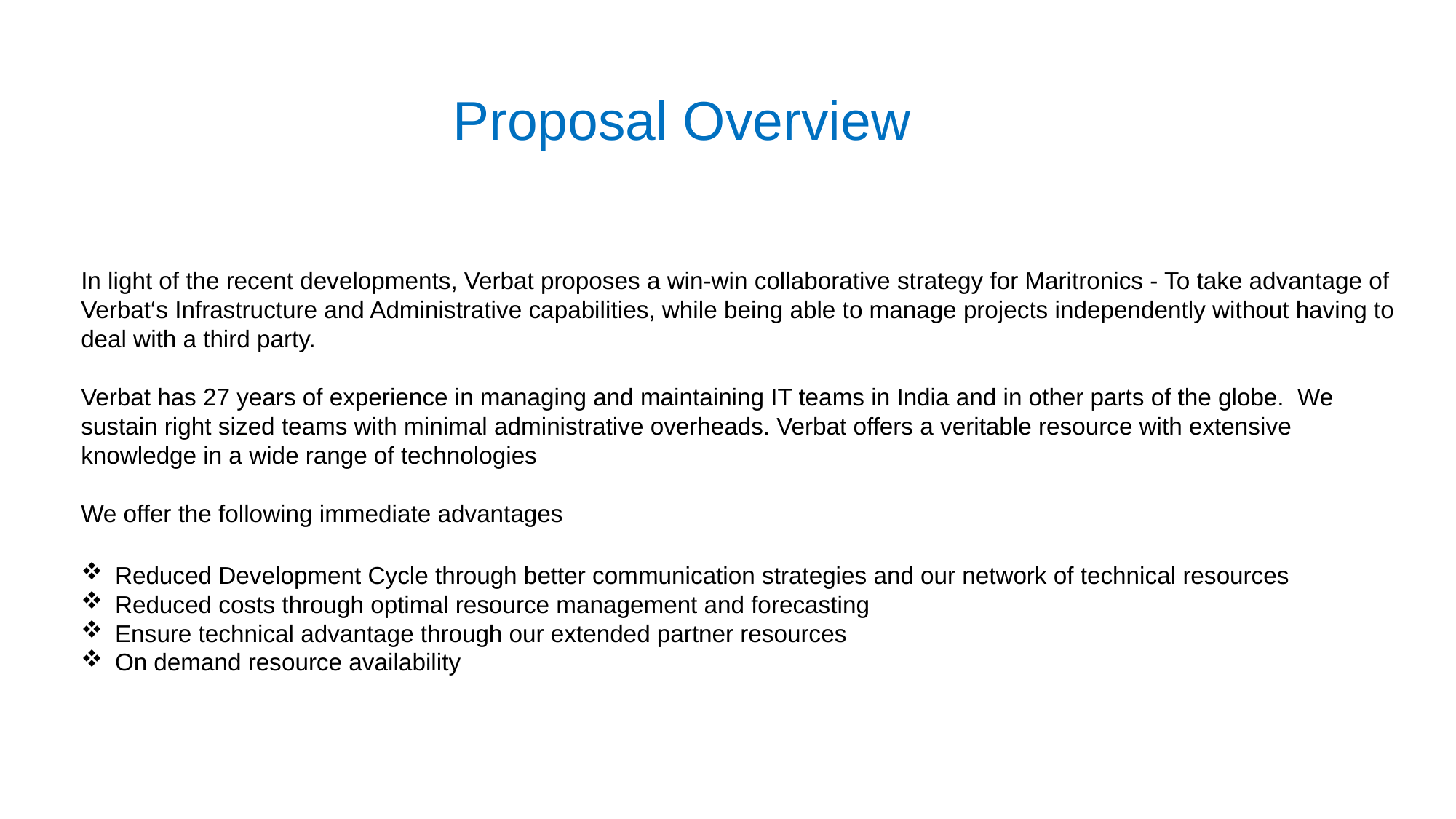

Proposal Overview
In light of the recent developments, Verbat proposes a win-win collaborative strategy for Maritronics - To take advantage of Verbat‘s Infrastructure and Administrative capabilities, while being able to manage projects independently without having to deal with a third party.

Verbat has 27 years of experience in managing and maintaining IT teams in India and in other parts of the globe.  We sustain right sized teams with minimal administrative overheads. Verbat offers a veritable resource with extensive knowledge in a wide range of technologies

We offer the following immediate advantages

Reduced Development Cycle through better communication strategies and our network of technical resources
Reduced costs through optimal resource management and forecasting
Ensure technical advantage through our extended partner resources
On demand resource availability